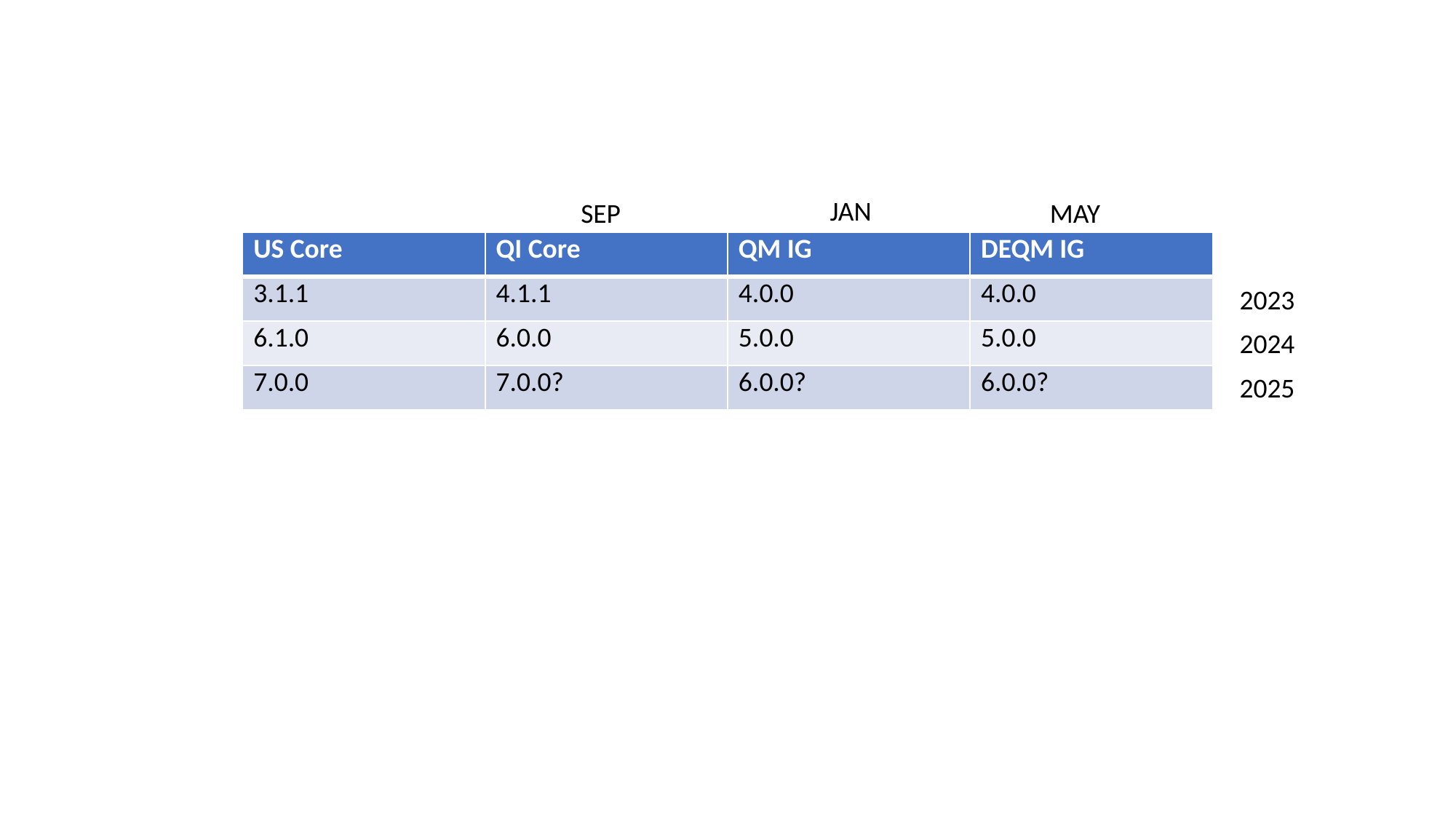

JAN
MAY
SEP
| US Core | QI Core | QM IG | DEQM IG |
| --- | --- | --- | --- |
| 3.1.1 | 4.1.1 | 4.0.0 | 4.0.0 |
| 6.1.0 | 6.0.0 | 5.0.0 | 5.0.0 |
| 7.0.0 | 7.0.0? | 6.0.0? | 6.0.0? |
2023
2024
2025